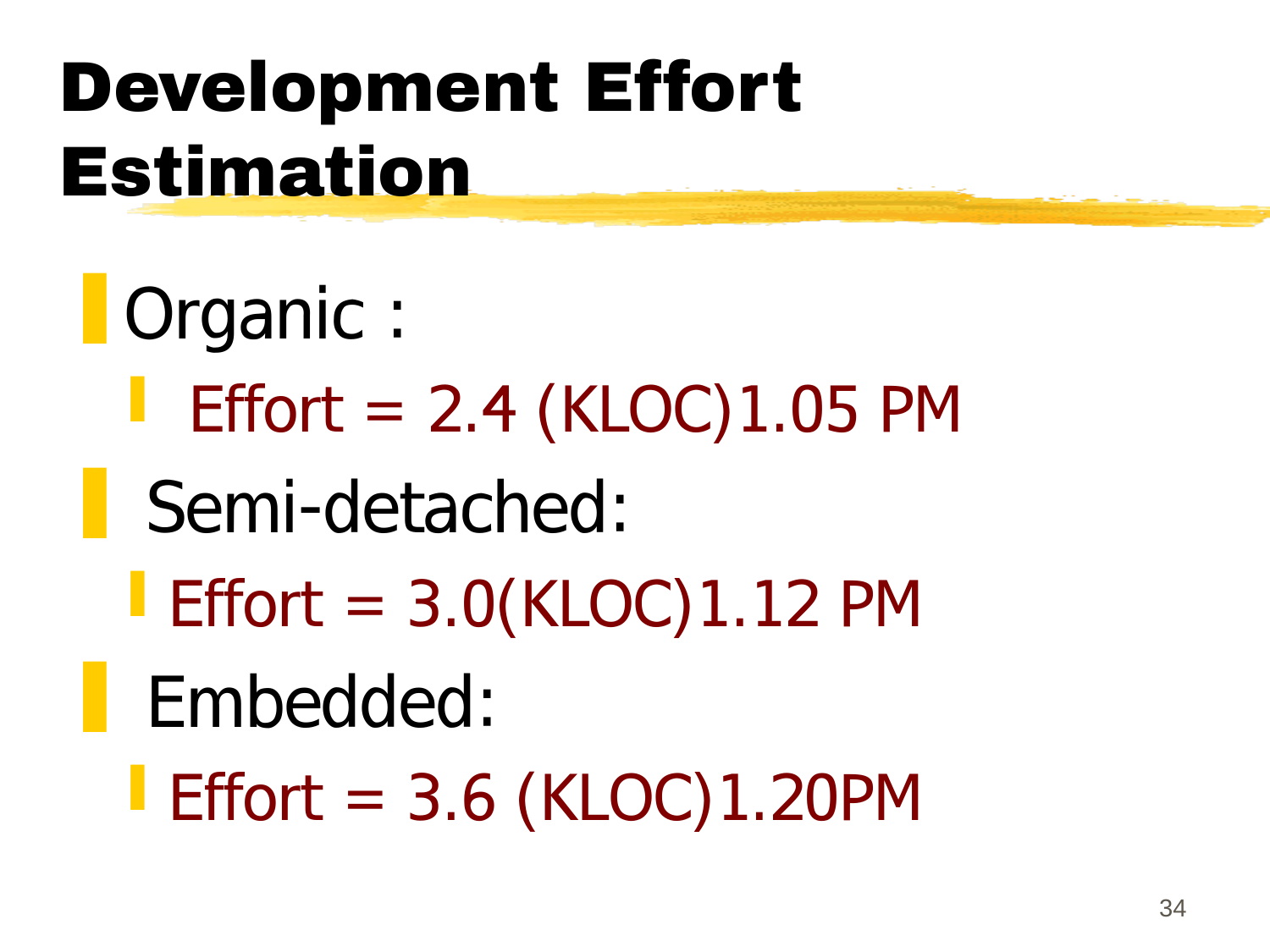

# Development Effort Estimation
Organic :
 Effort = 2.4 (KLOC)1.05 PM
 Semi-detached:
Effort = 3.0(KLOC)1.12 PM
 Embedded:
Effort = 3.6 (KLOC)1.20PM
34